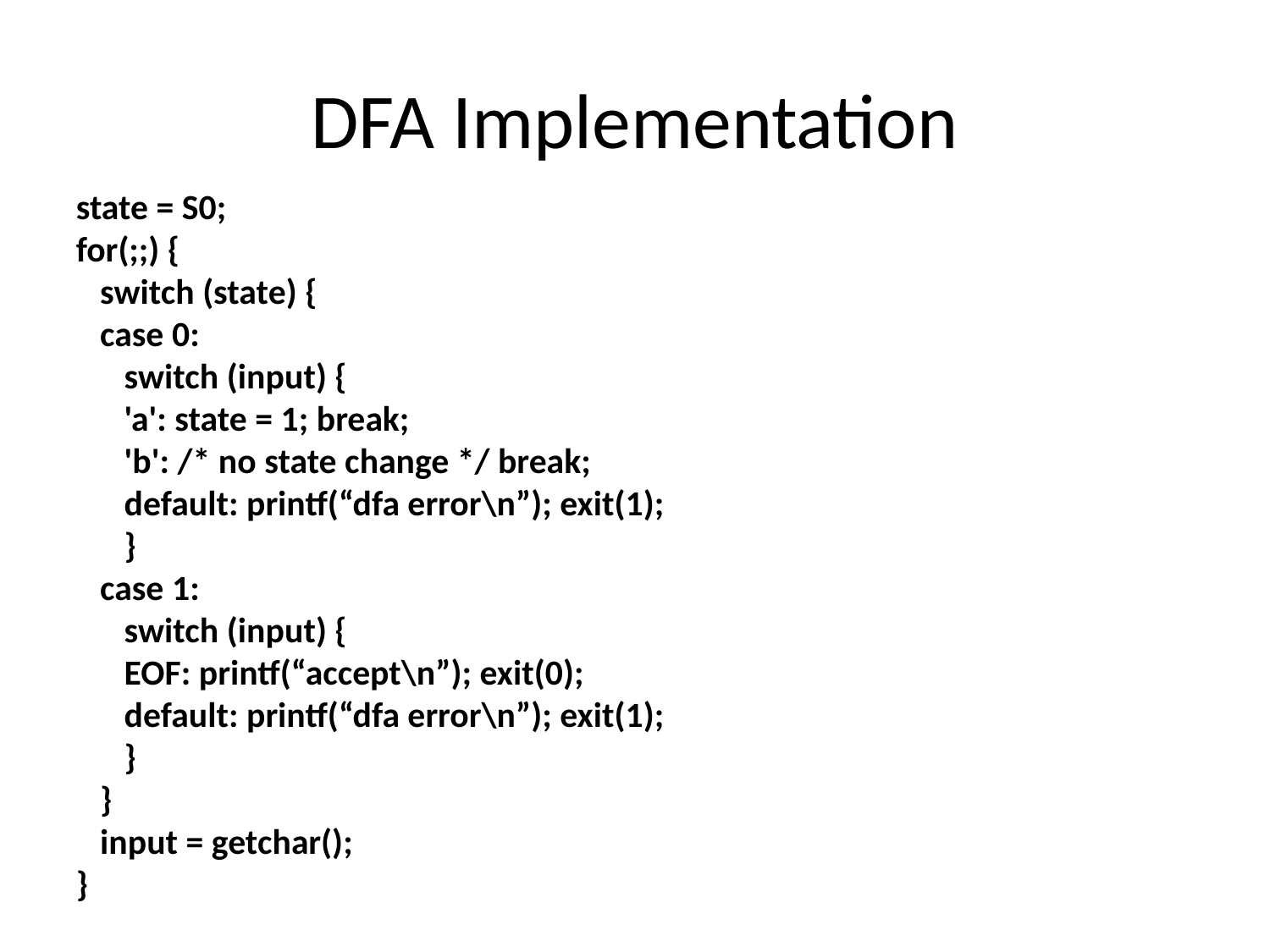

DFA Implementation
state = S0;
for(;;) {
   switch (state) {
   case 0:
      switch (input) {
      'a': state = 1; break;
      'b': /* no state change */ break;
      default: printf(“dfa error\n”); exit(1);
      }
   case 1:
      switch (input) {
      EOF: printf(“accept\n”); exit(0);
      default: printf(“dfa error\n”); exit(1);
      }
   }
   input = getchar();
}